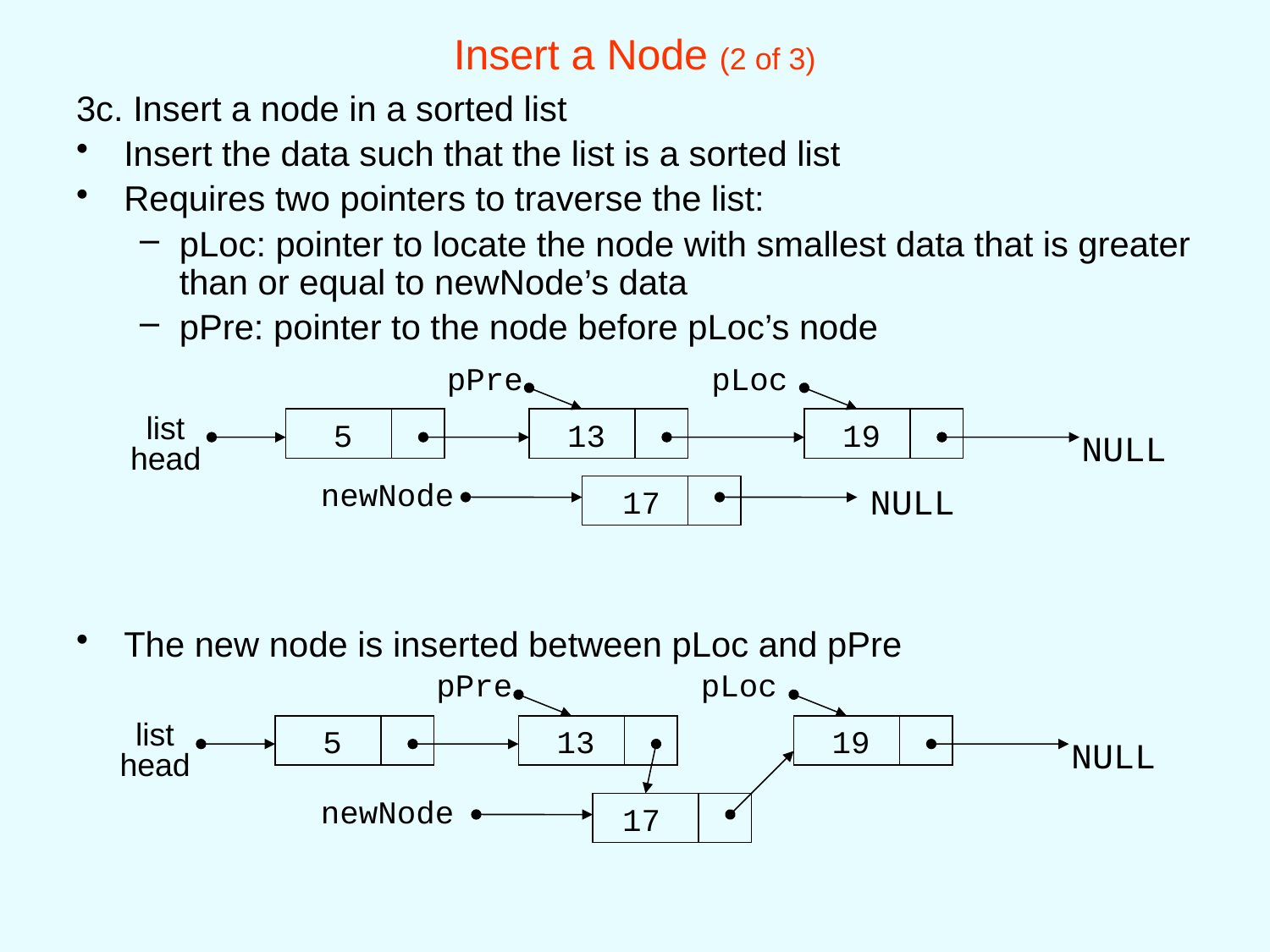

# Insert a Node (2 of 3)
3c. Insert a node in a sorted list
Insert the data such that the list is a sorted list
Requires two pointers to traverse the list:
pLoc: pointer to locate the node with smallest data that is greater than or equal to newNode’s data
pPre: pointer to the node before pLoc’s node

The new node is inserted between pLoc and pPre

pPre
pLoc

list
head

5

13

19

NULL

NULL
newNode

17

pPre
pLoc

list
head

5

13

19

NULL

newNode

17